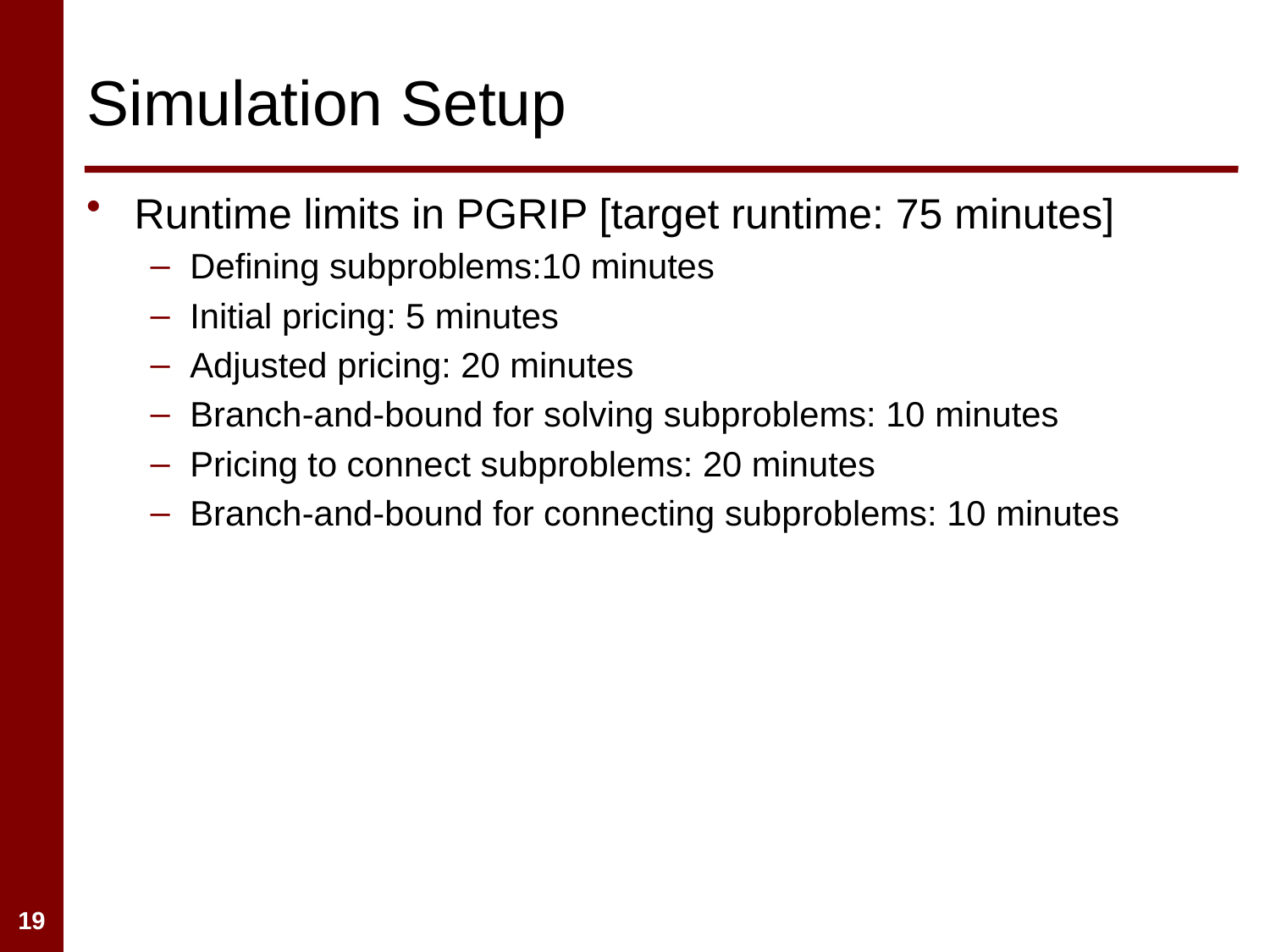

# Simulation Setup
Runtime limits in PGRIP [target runtime: 75 minutes]
Defining subproblems:10 minutes
Initial pricing: 5 minutes
Adjusted pricing: 20 minutes
Branch-and-bound for solving subproblems: 10 minutes
Pricing to connect subproblems: 20 minutes
Branch-and-bound for connecting subproblems: 10 minutes